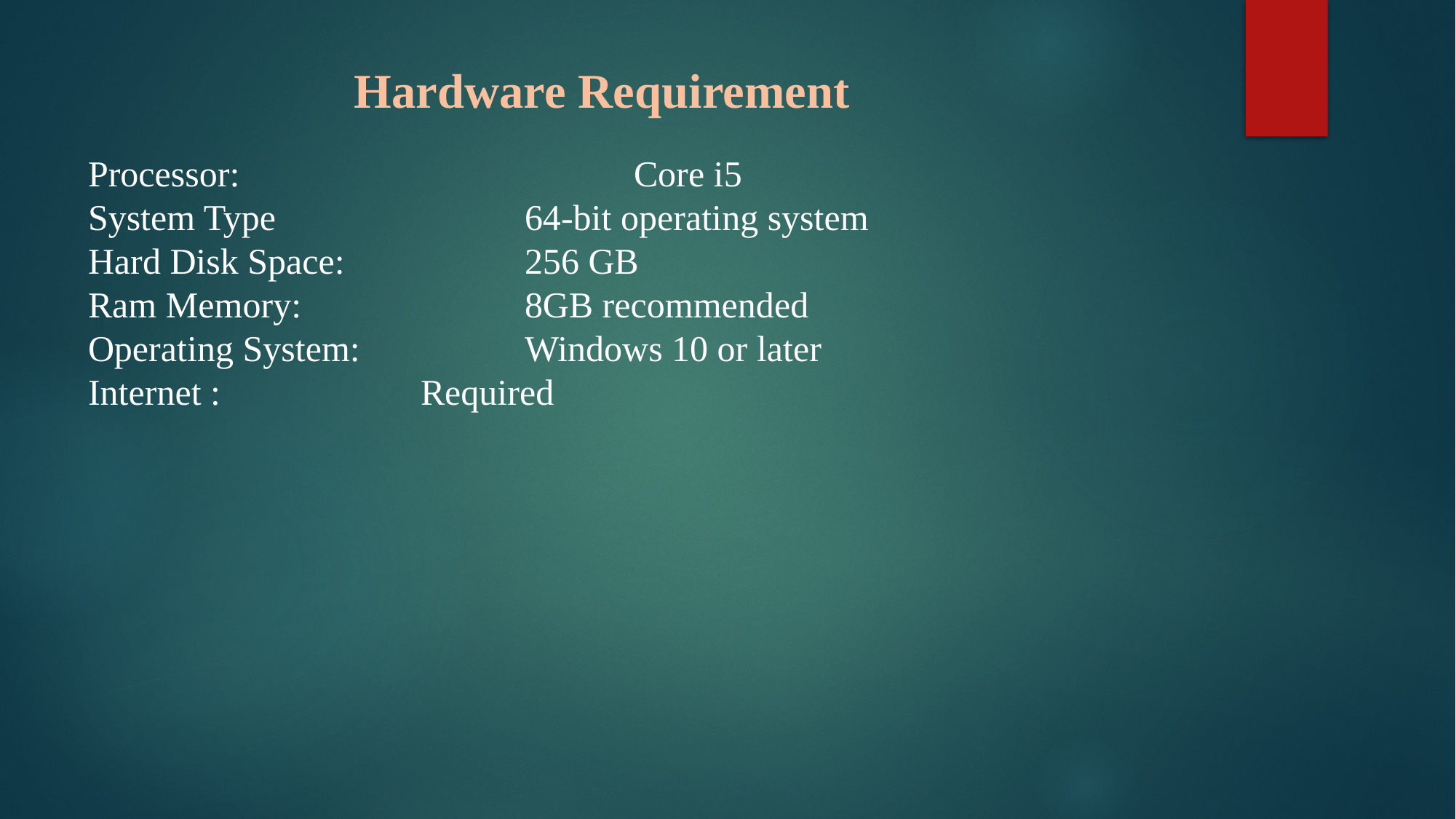

# Hardware Requirement

Processor:				Core i5
System Type			64-bit operating system
Hard Disk Space:		256 GB
Ram Memory:			8GB recommended
Operating System:		Windows 10 or later
Internet :                      Required